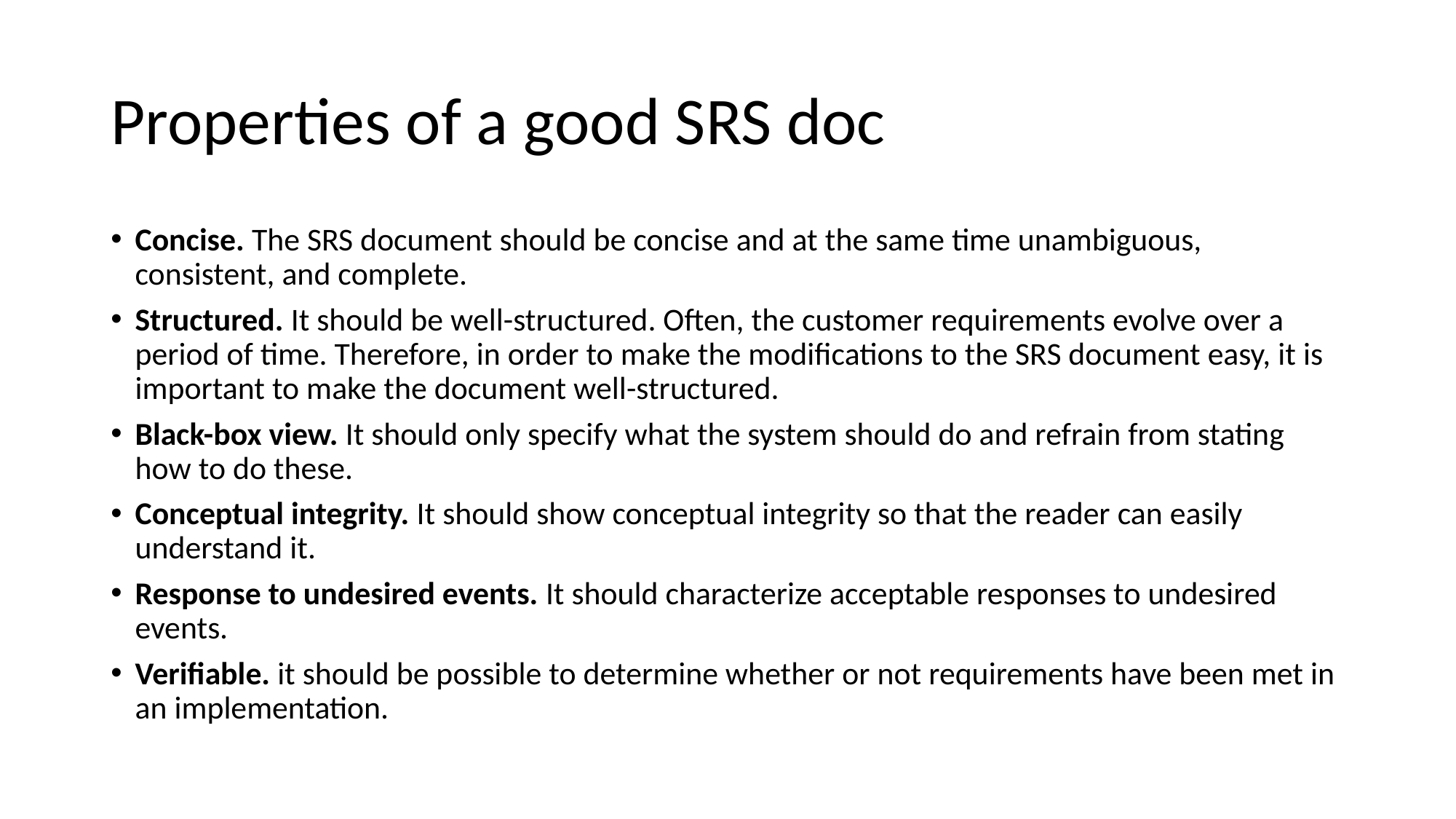

# Properties of a good SRS doc
Concise. The SRS document should be concise and at the same time unambiguous, consistent, and complete.
Structured. It should be well-structured. Often, the customer requirements evolve over a period of time. Therefore, in order to make the modifications to the SRS document easy, it is important to make the document well-structured.
Black-box view. It should only specify what the system should do and refrain from stating how to do these.
Conceptual integrity. It should show conceptual integrity so that the reader can easily understand it.
Response to undesired events. It should characterize acceptable responses to undesired events.
Verifiable. it should be possible to determine whether or not requirements have been met in an implementation.